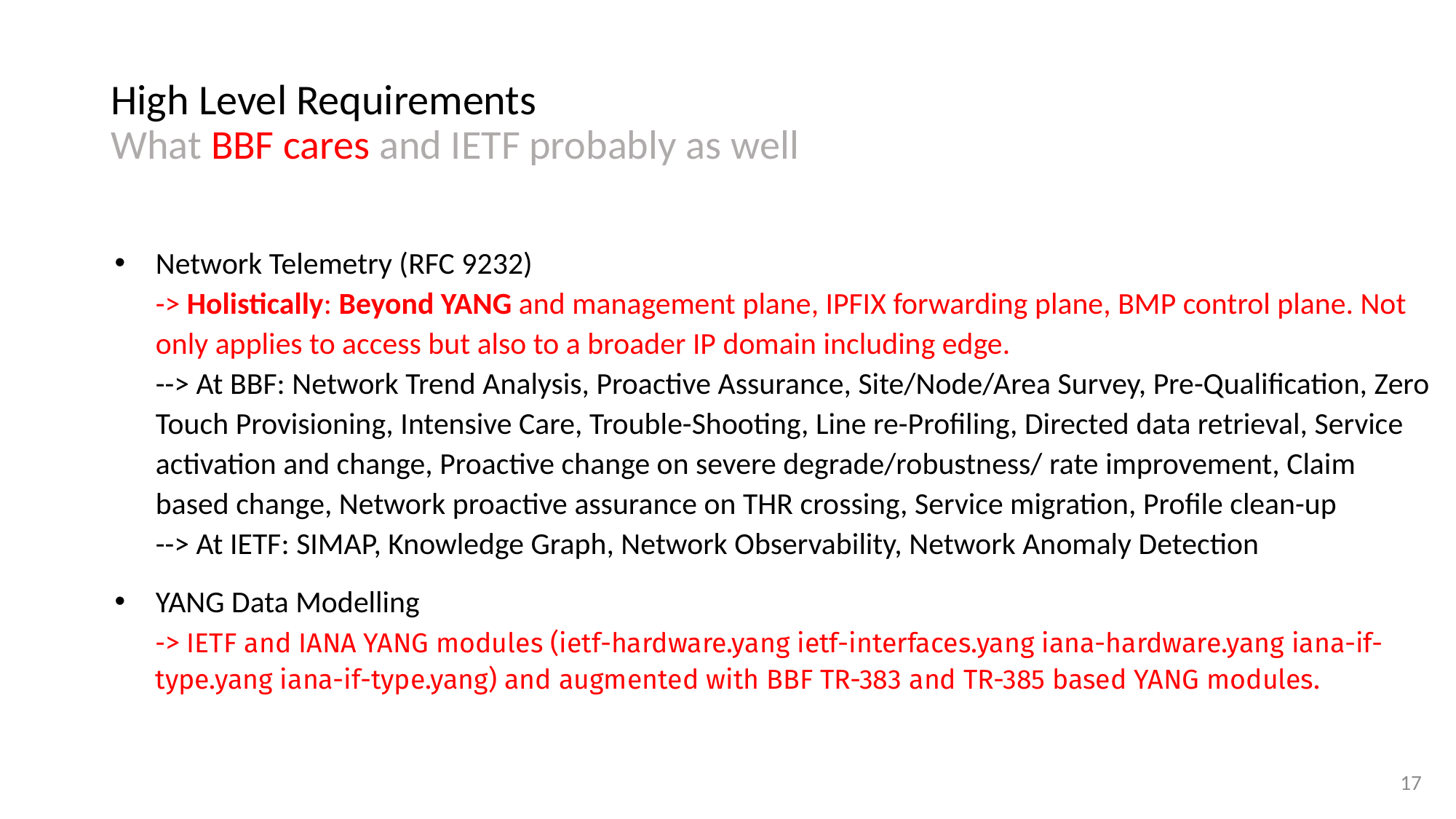

# High Level Requirements What BBF cares and IETF probably as well
Network Telemetry (RFC 9232)
-> Holistically: Beyond YANG and management plane, IPFIX forwarding plane, BMP control plane. Not only applies to access but also to a broader IP domain including edge.
--> At BBF: Network Trend Analysis, Proactive Assurance, Site/Node/Area Survey, Pre-Qualification, Zero Touch Provisioning, Intensive Care, Trouble-Shooting, Line re-Profiling, Directed data retrieval, Service activation and change, Proactive change on severe degrade/robustness/ rate improvement, Claim based change, Network proactive assurance on THR crossing, Service migration, Profile clean-up
--> At IETF: SIMAP, Knowledge Graph, Network Observability, Network Anomaly Detection
YANG Data Modelling
-> IETF and IANA YANG modules (ietf-hardware.yang ietf-interfaces.yang iana-hardware.yang iana-if-type.yang iana-if-type.yang) and augmented with BBF TR-383 and TR-385 based YANG modules.

17